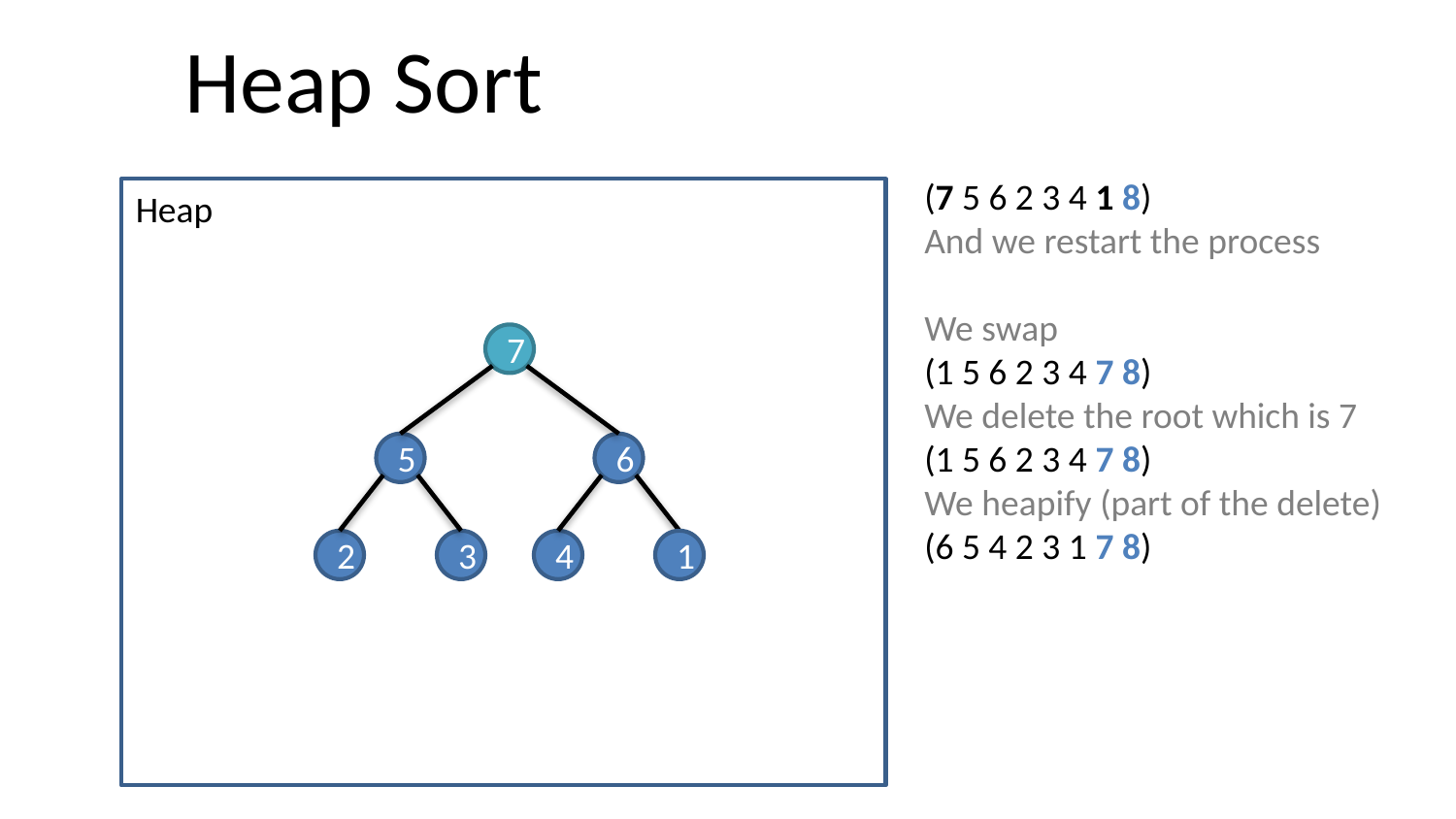

# Heap Sort

(7 5 6 2 3 4 1 8)
And we restart the process

We swap
(1 5 6 2 3 4 7 8)
We delete the root which is 7
(1 5 6 2 3 4 7 8)
We heapify (part of the delete)
(6 5 4 2 3 1 7 8)
Heap
7
5
6
2
3
4
1